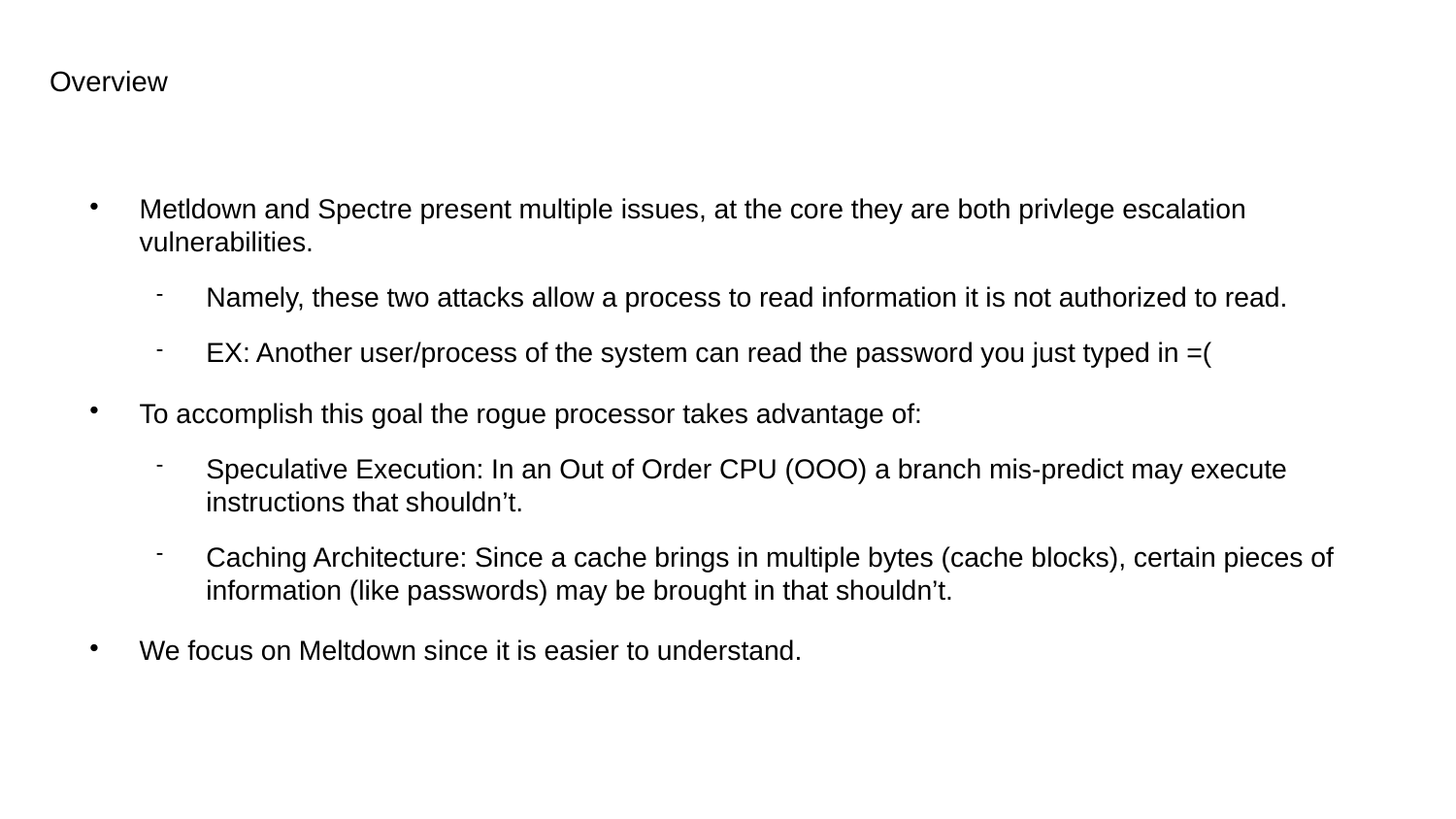

Overview
Metldown and Spectre present multiple issues, at the core they are both privlege escalation vulnerabilities.
Namely, these two attacks allow a process to read information it is not authorized to read.
EX: Another user/process of the system can read the password you just typed in =(
To accomplish this goal the rogue processor takes advantage of:
Speculative Execution: In an Out of Order CPU (OOO) a branch mis-predict may execute instructions that shouldn’t.
Caching Architecture: Since a cache brings in multiple bytes (cache blocks), certain pieces of information (like passwords) may be brought in that shouldn’t.
We focus on Meltdown since it is easier to understand.